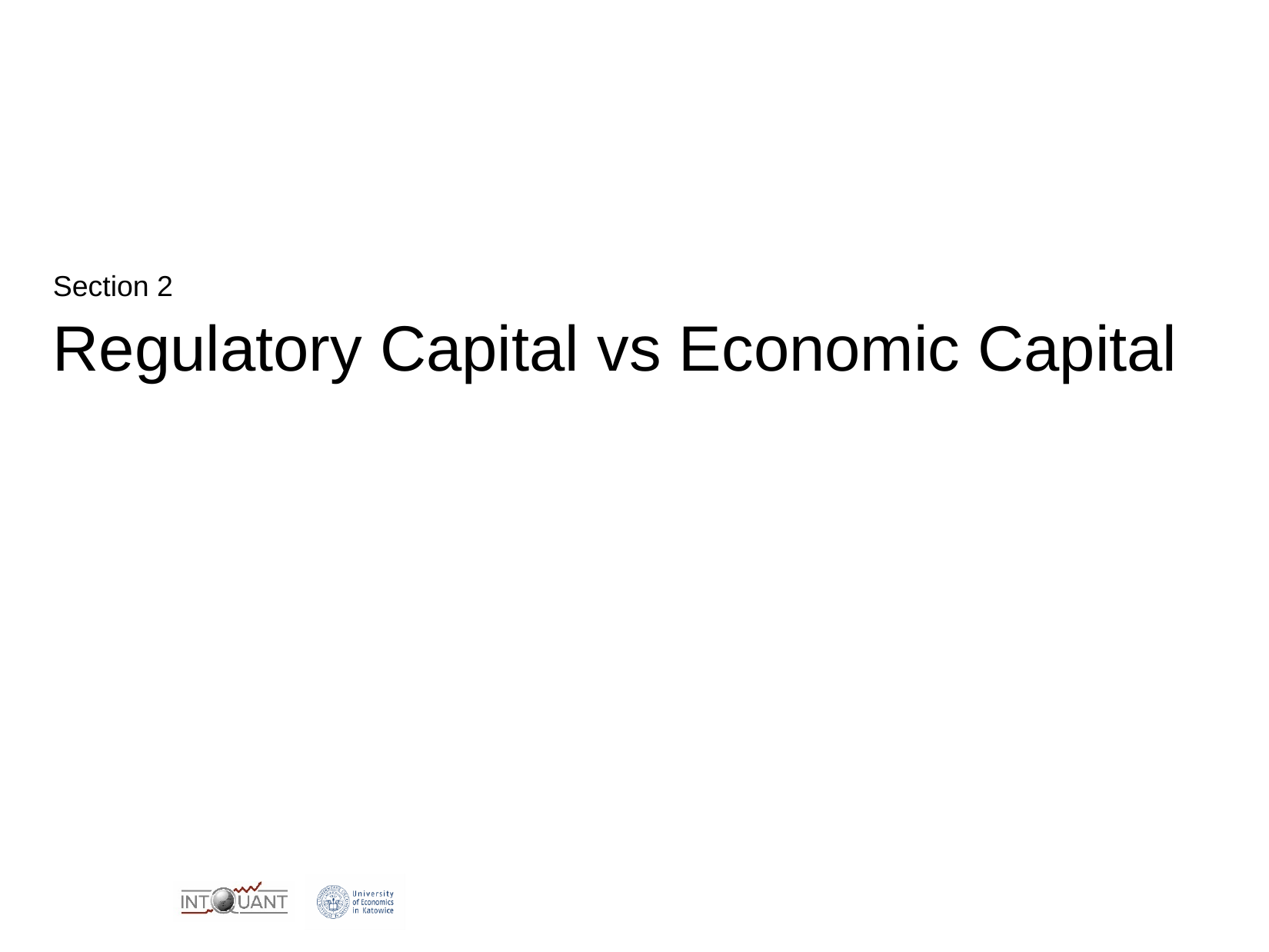

# Section 2
Regulatory Capital vs Economic Capital